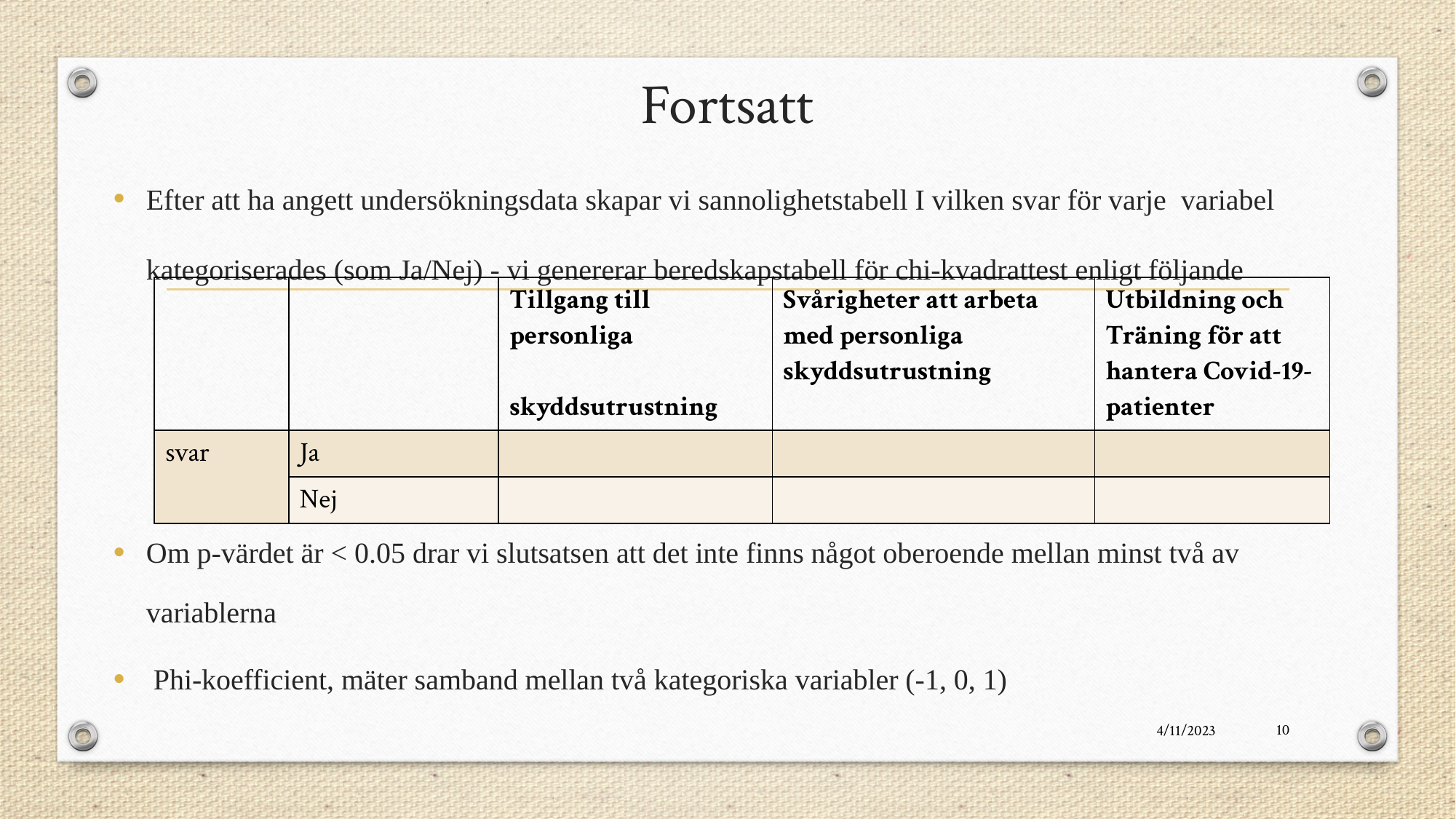

# Fortsatt
Efter att ha angett undersökningsdata skapar vi sannolighetstabell I vilken svar för varje  variabel kategoriserades (som Ja/Nej) - vi genererar beredskapstabell för chi-kvadrattest enligt följande

Om p-värdet är < 0.05 drar vi slutsatsen att det inte finns något oberoende mellan minst två av variablerna
 Phi-koefficient, mäter samband mellan två kategoriska variabler (-1, 0, 1)

|  |  | Tillgang till personliga skyddsutrustning | Svårigheter att arbeta med personliga skyddsutrustning | Utbildning och Träning för att hantera Covid-19-patienter |
| --- | --- | --- | --- | --- |
| svar | Ja |  |  |  |
|  | Nej |  |  |  |
4/11/2023
10